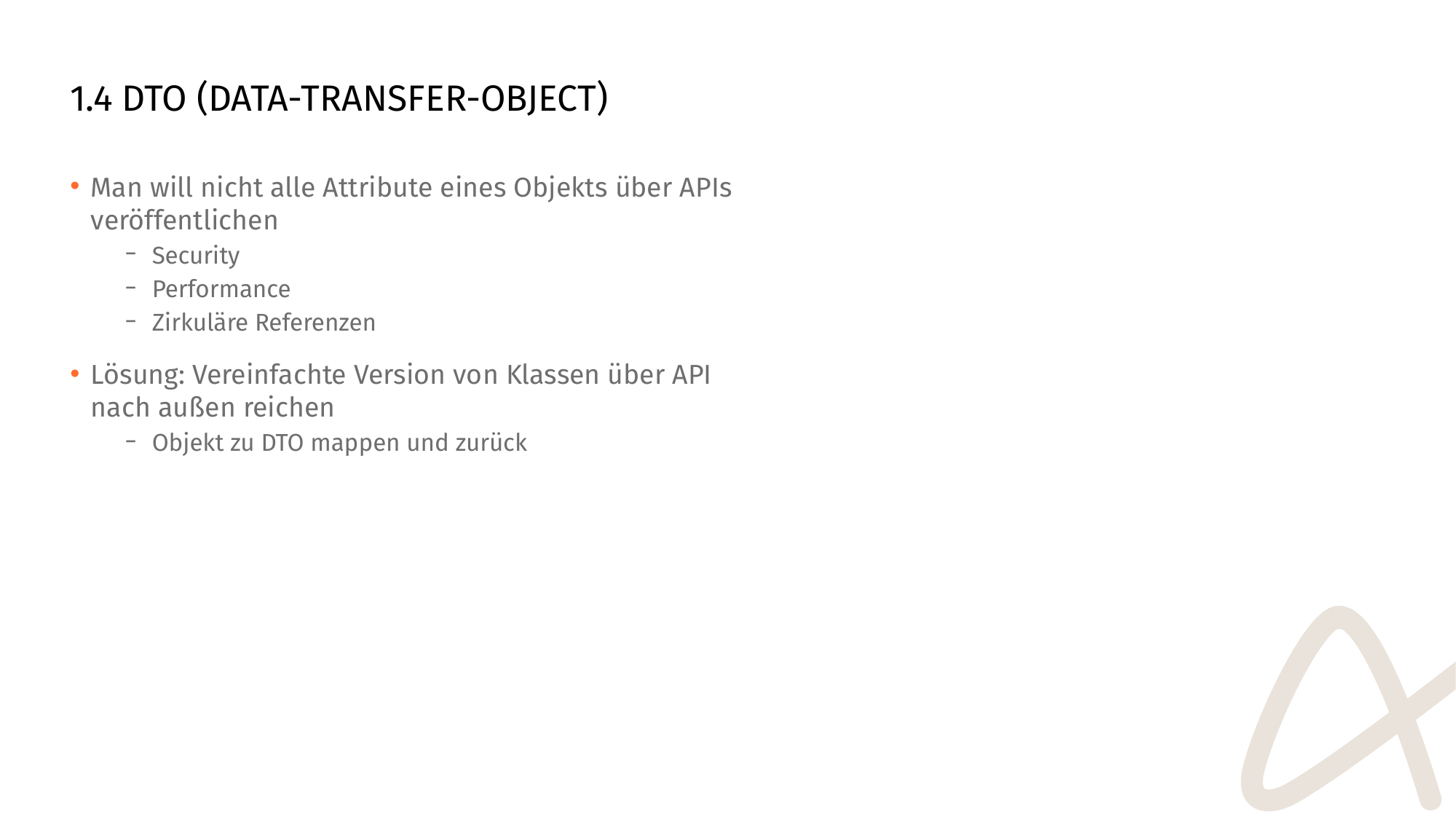

# 1.4 DTO (Data-Transfer-Object)
Man will nicht alle Attribute eines Objekts über APIs veröffentlichen
Security
Performance
Zirkuläre Referenzen
Lösung: Vereinfachte Version von Klassen über API nach außen reichen
Objekt zu DTO mappen und zurück